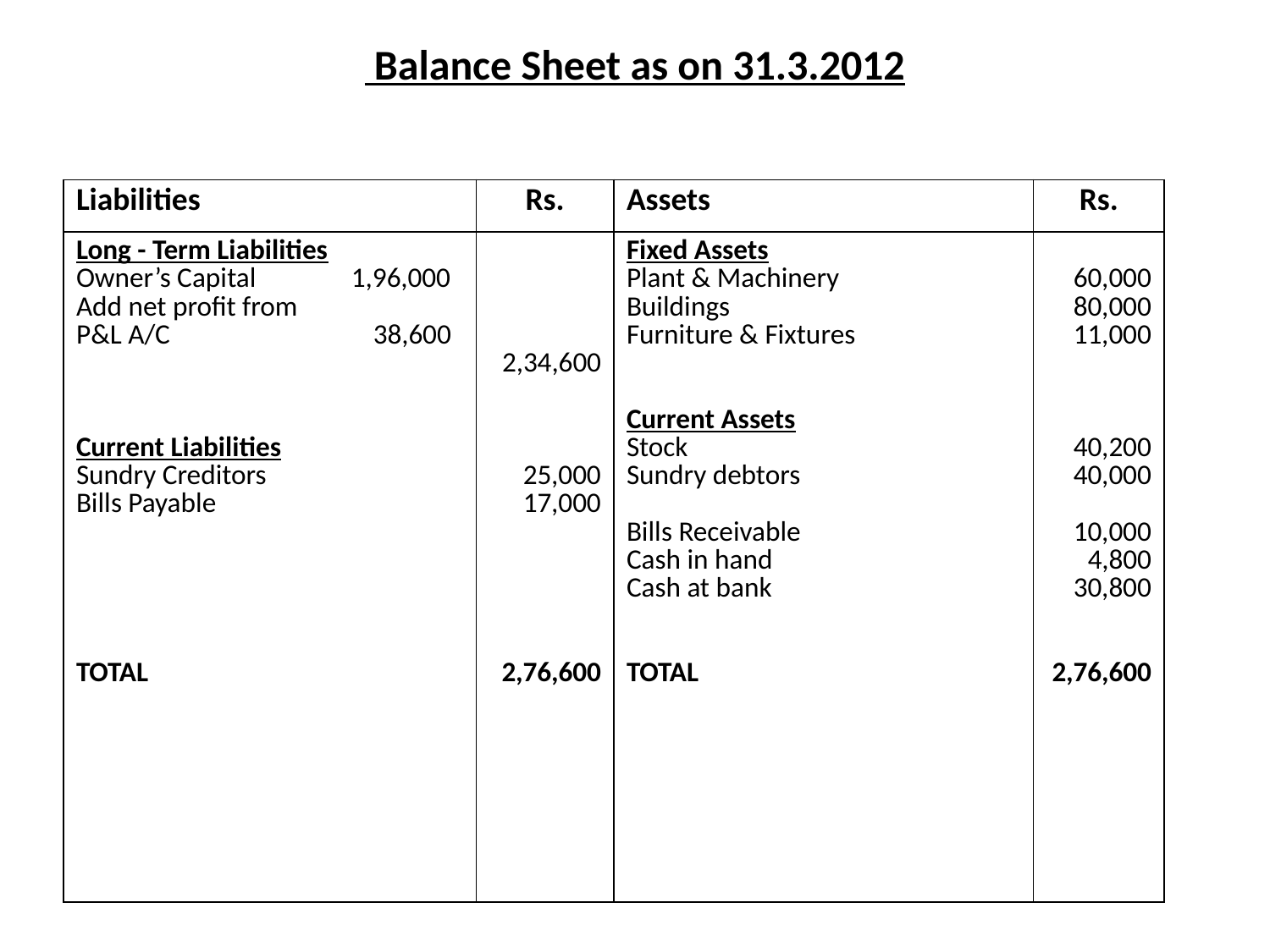

Balance Sheet as on 31.3.2012
| Liabilities | Rs. | Assets | Rs. |
| --- | --- | --- | --- |
| Long - Term Liabilities Owner’s Capital 1,96,000 Add net profit from P&L A/C 38,600 Current Liabilities Sundry Creditors Bills Payable TOTAL | 2,34,600 25,000 17,000 2,76,600 | Fixed Assets Plant & Machinery Buildings Furniture & Fixtures Current Assets Stock Sundry debtors Bills Receivable Cash in hand Cash at bank TOTAL | 60,000 80,000 11,000 40,200 40,000 10,000 4,800 30,800 2,76,600 |